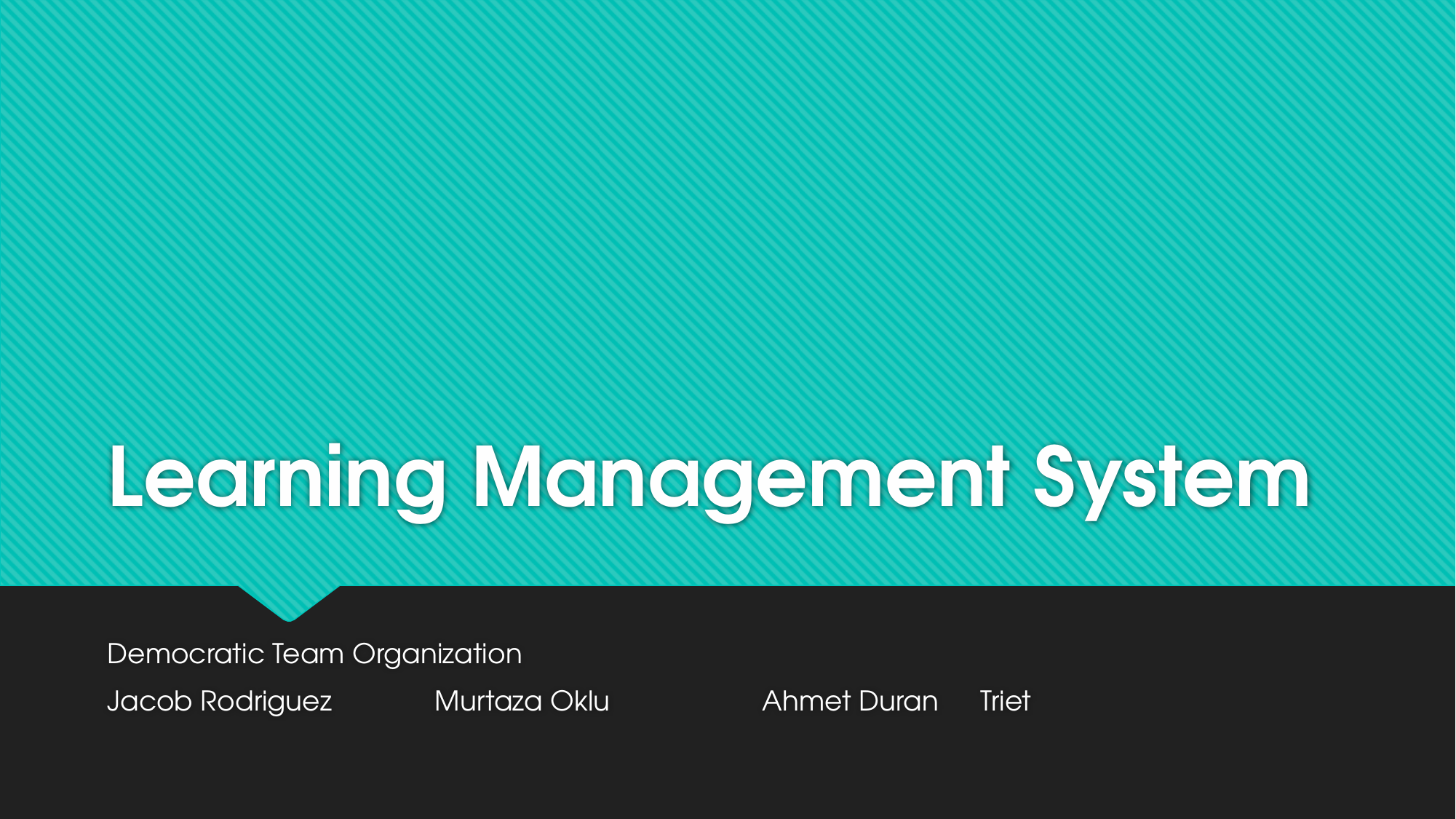

# Learning Management System
Democratic Team Organization
Jacob Rodriguez	Murtaza Oklu		Ahmet Duran	Triet